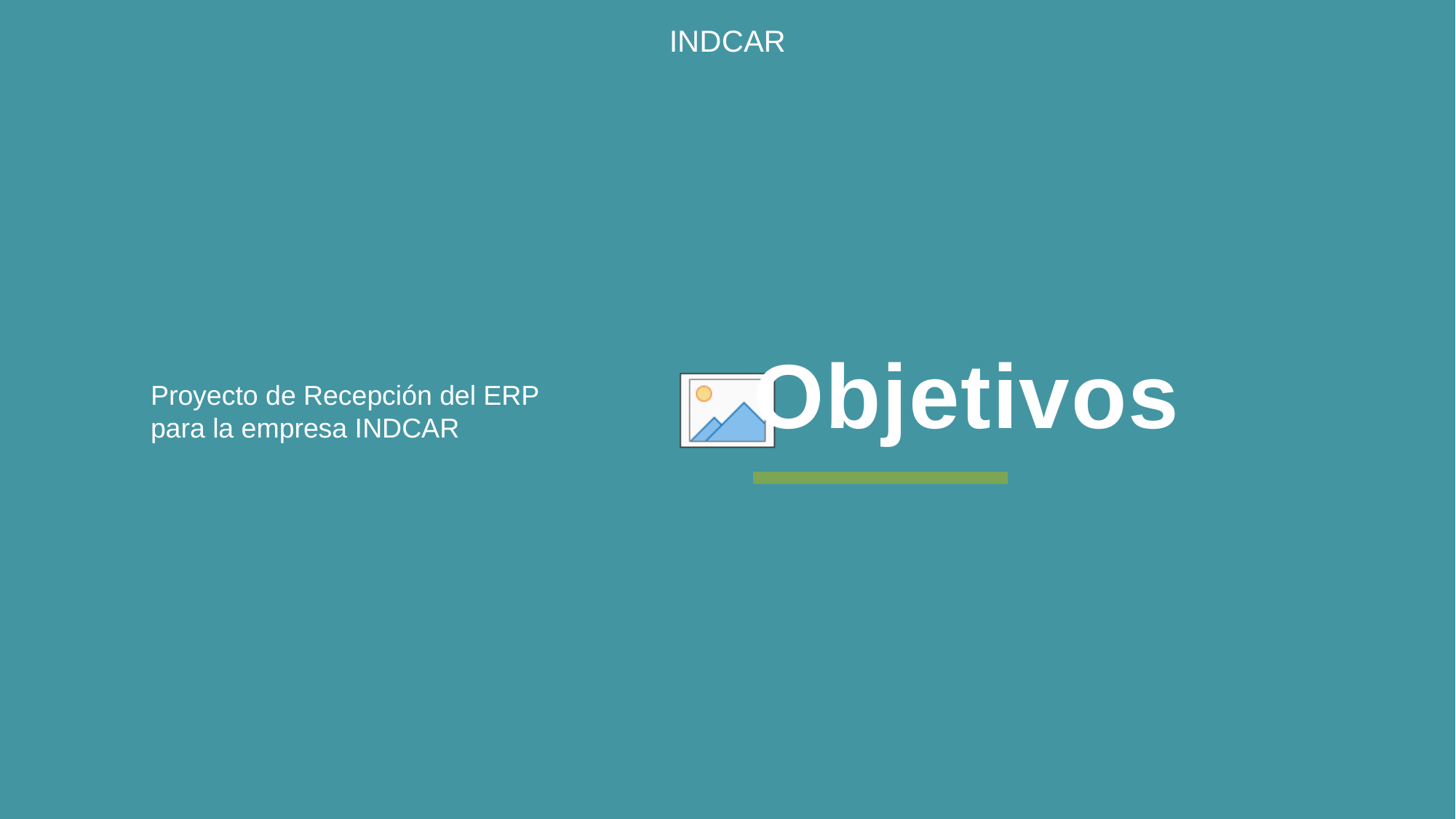

INDCAR
# Objetivos
Proyecto de Recepción del ERP
para la empresa INDCAR